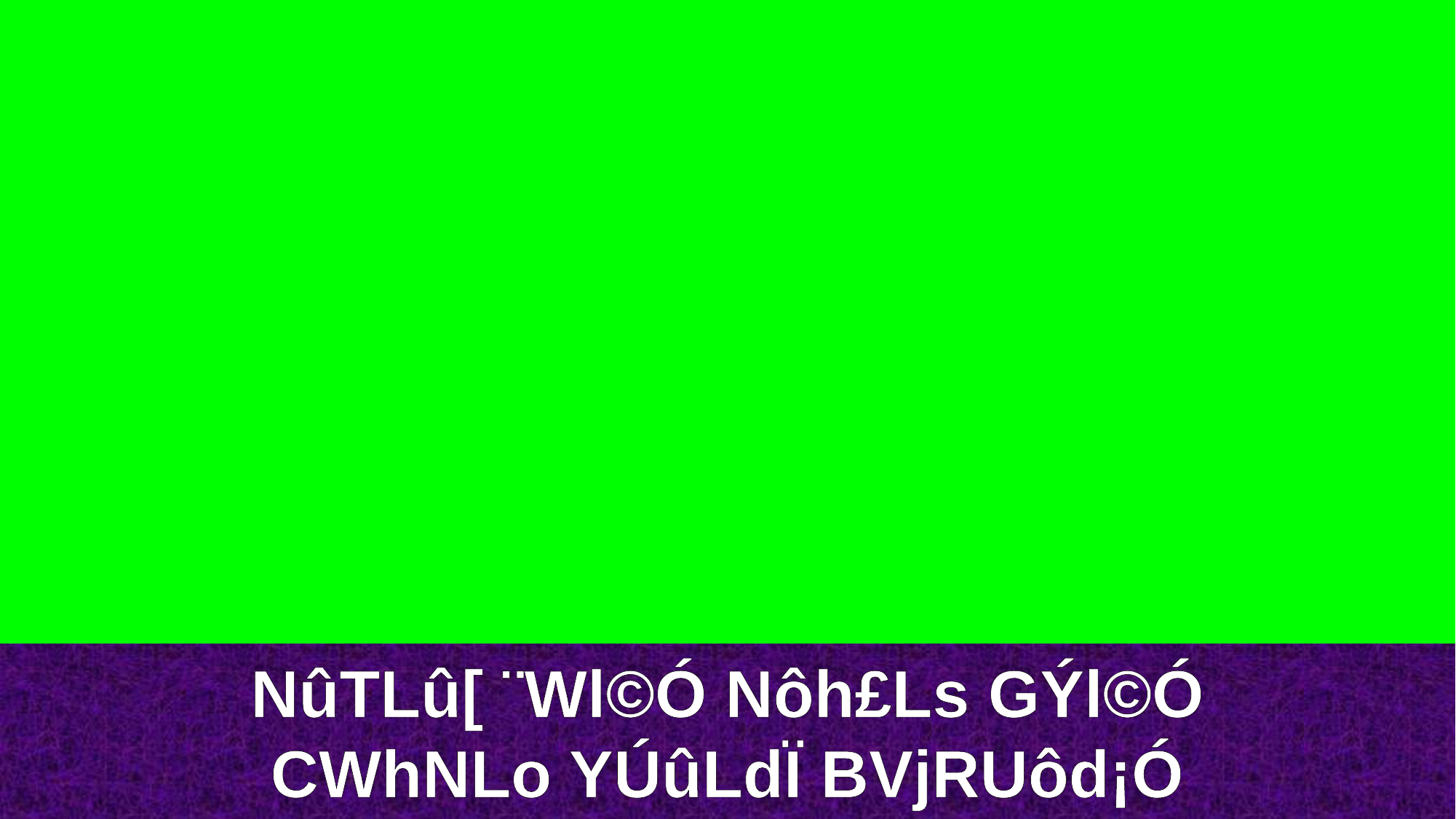

NûTLû[ ¨Wl©Ó Nôh£Ls GÝl©Ó
CWhNLo YÚûLdÏ BVjRUôd¡Ó